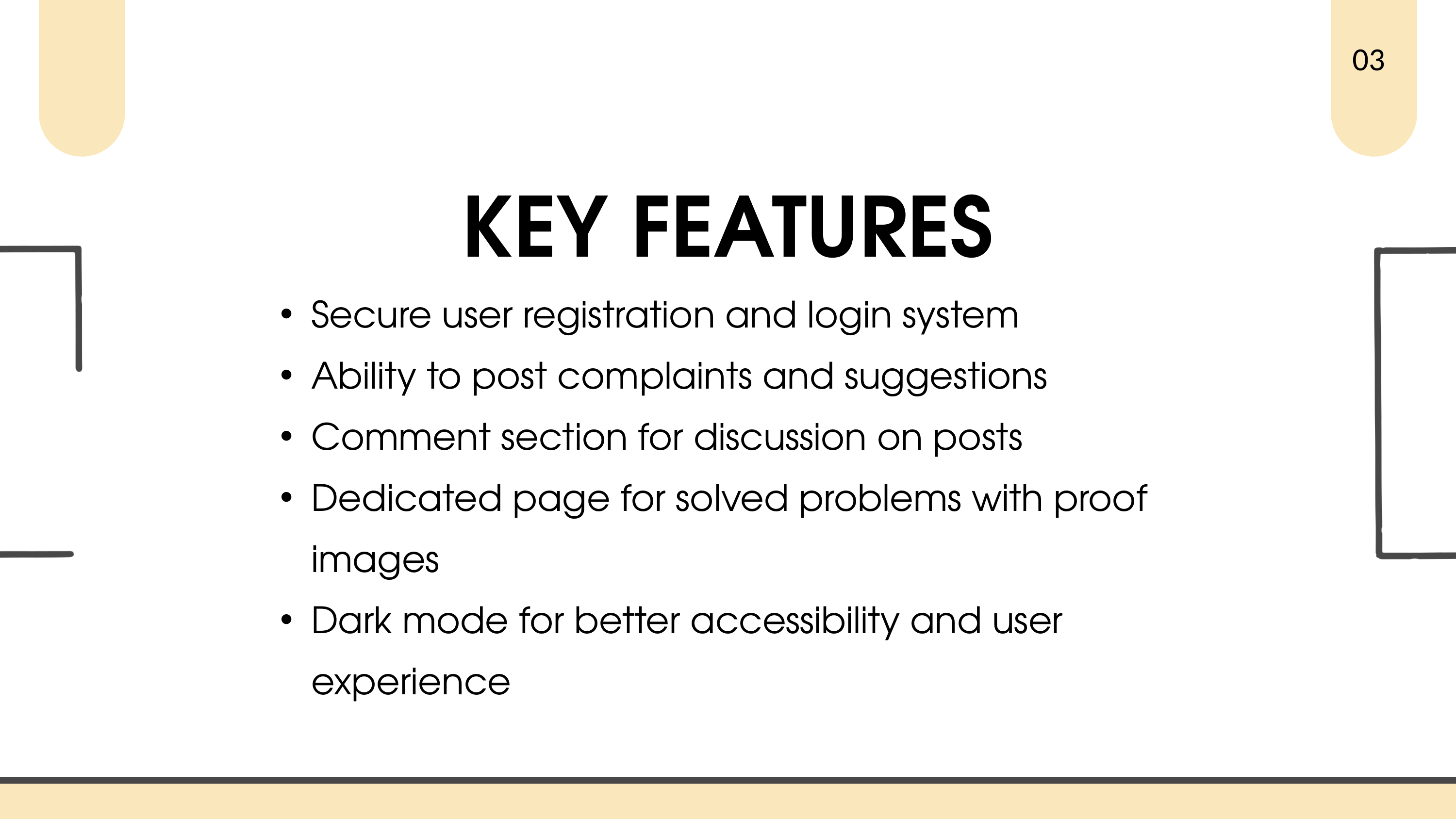

03
KEY FEATURES

Secure user registration and login system
Ability to post complaints and suggestions
Comment section for discussion on posts
Dedicated page for solved problems with proof images
Dark mode for better accessibility and user experience